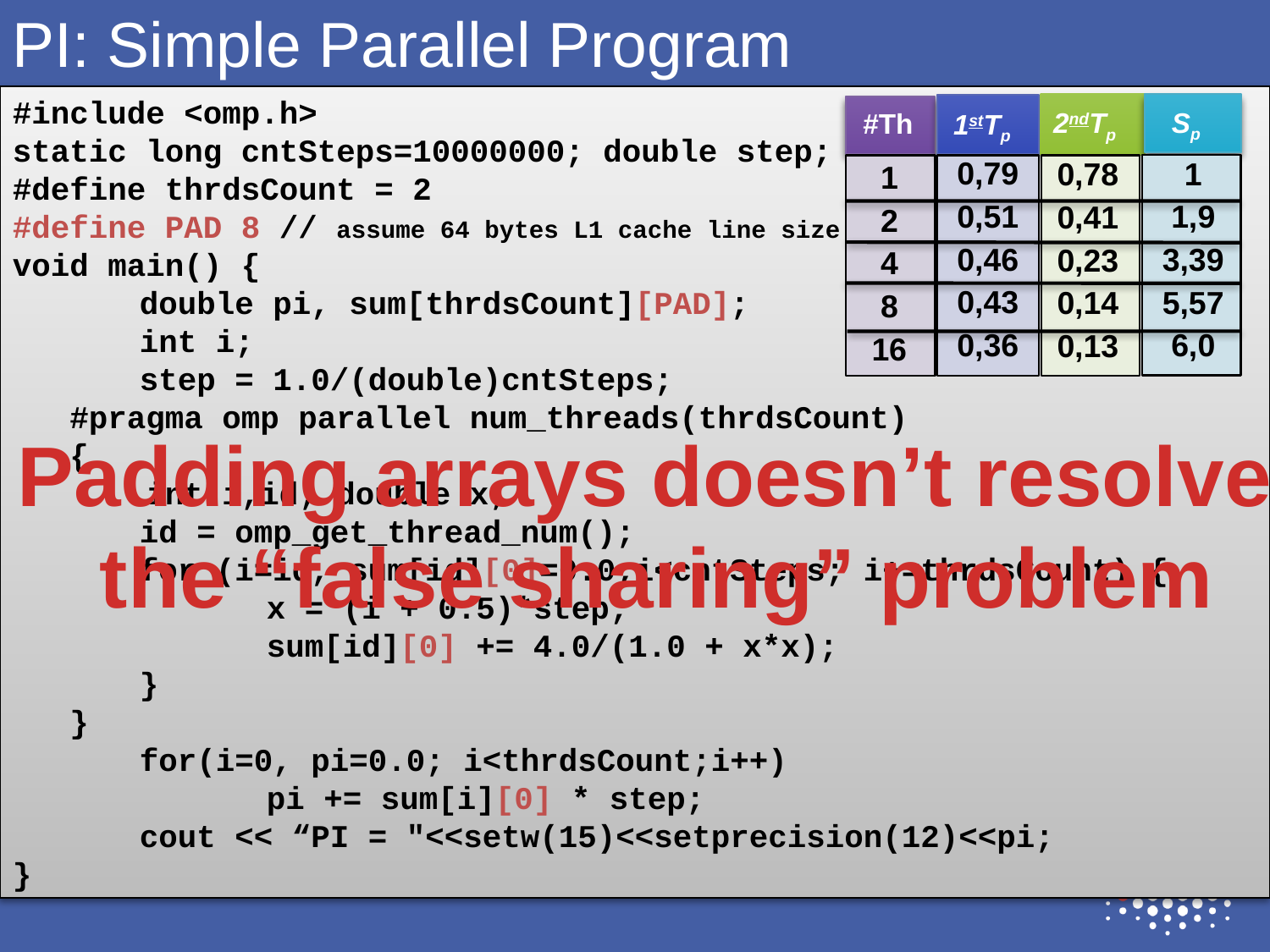

# PI: Simple Parallel Program
#include <omp.h>
static long cntSteps=10000000; double step;
#define thrdsCount = 2
#define PAD 8 // assume 64 bytes L1 cache line size
void main() {
	double pi, sum[thrdsCount][PAD];
	int i;
	step = 1.0/(double)cntSteps;
   #pragma omp parallel num_threads(thrdsCount)
   {
       int i,id; double x;
	id = omp_get_thread_num();
	for (i=id, sum[id][0]=0.0;i<cntSteps; i+=thrdsCount) {
		x = (i + 0.5)*step;
		sum[id][0] += 4.0/(1.0 + x*x);
	}
   }
	for(i=0, pi=0.0; i<thrdsCount;i++)
	 	pi += sum[i][0] * step;
	cout << “PI = "<<setw(15)<<setprecision(12)<<pi;
}
Sp

2ndTp
1stTp

#Th

0,79
0,51
0,46
0,43
0,36

1
1,9
3,39
5,57
6,0

0,78
0,41
0,23
0,14
0,13

1
2
4
8
16

Padding arrays doesn’t resolve
the “false sharing” problem
9/21/2019
Санкт-Петербург
20